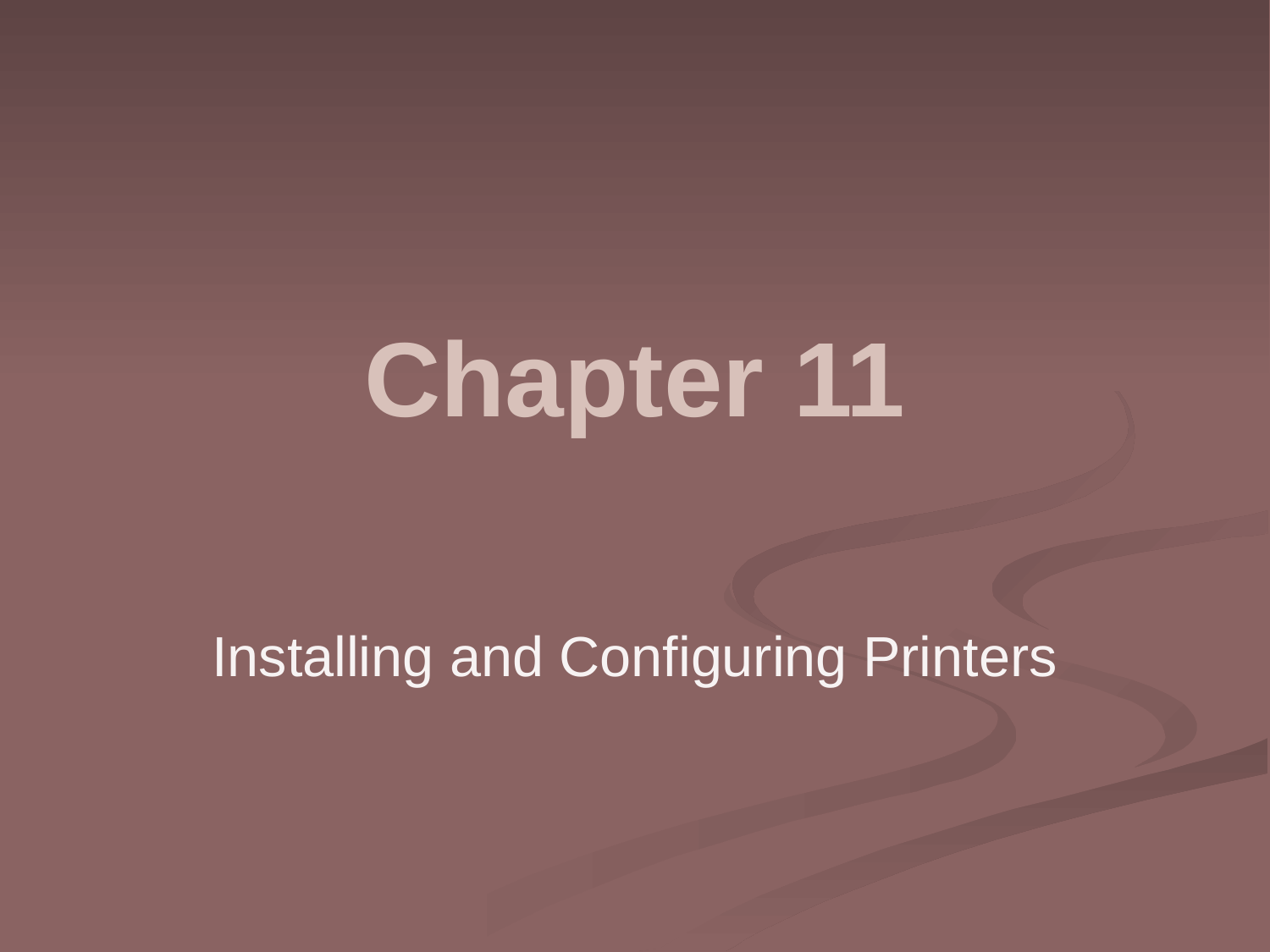

# Chapter 11
Installing and Configuring Printers